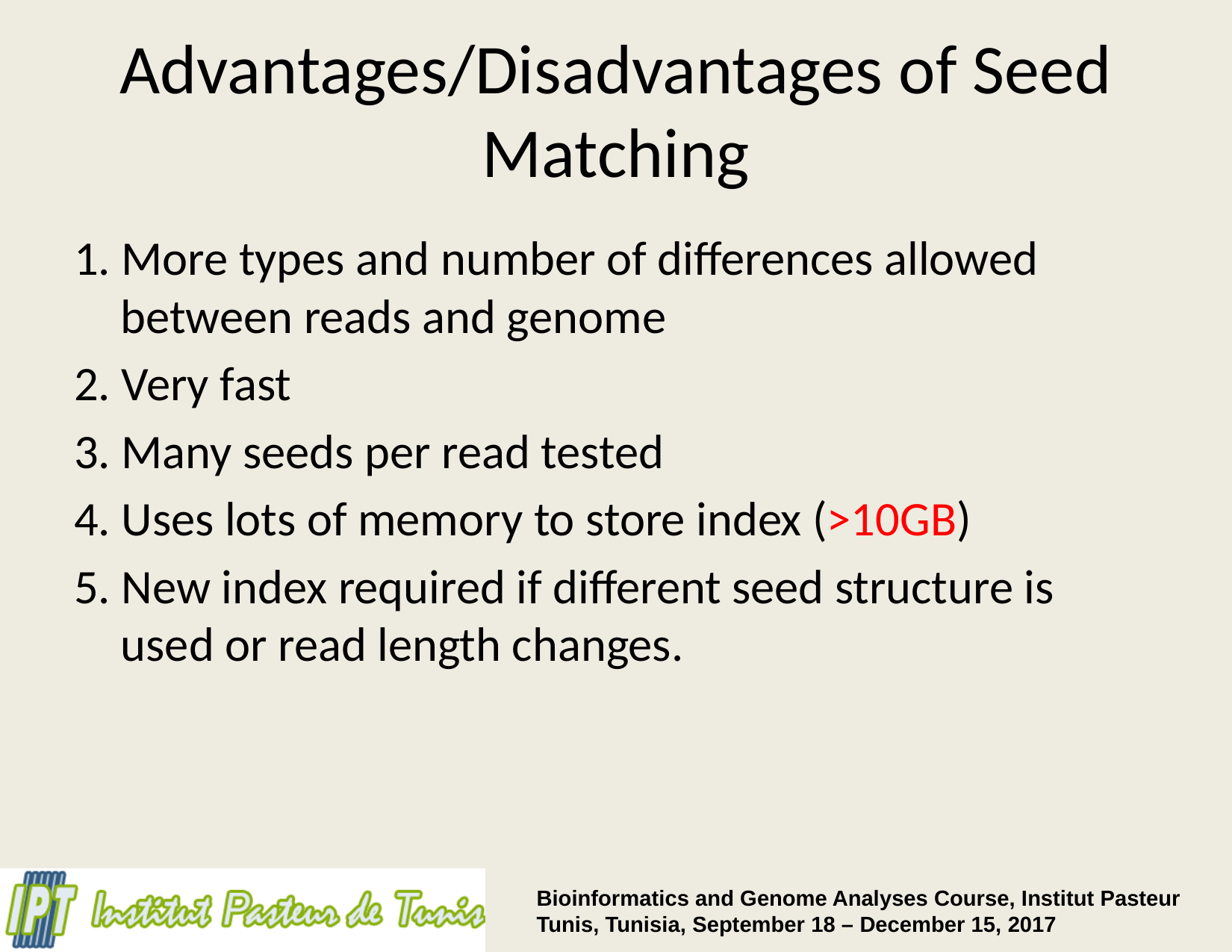

# Advantages/Disadvantages of Seed Matching
1. More types and number of differences allowed between reads and genome
2. Very fast
3. Many seeds per read tested
4. Uses lots of memory to store index (>10GB)
5. New index required if different seed structure is used or read length changes.